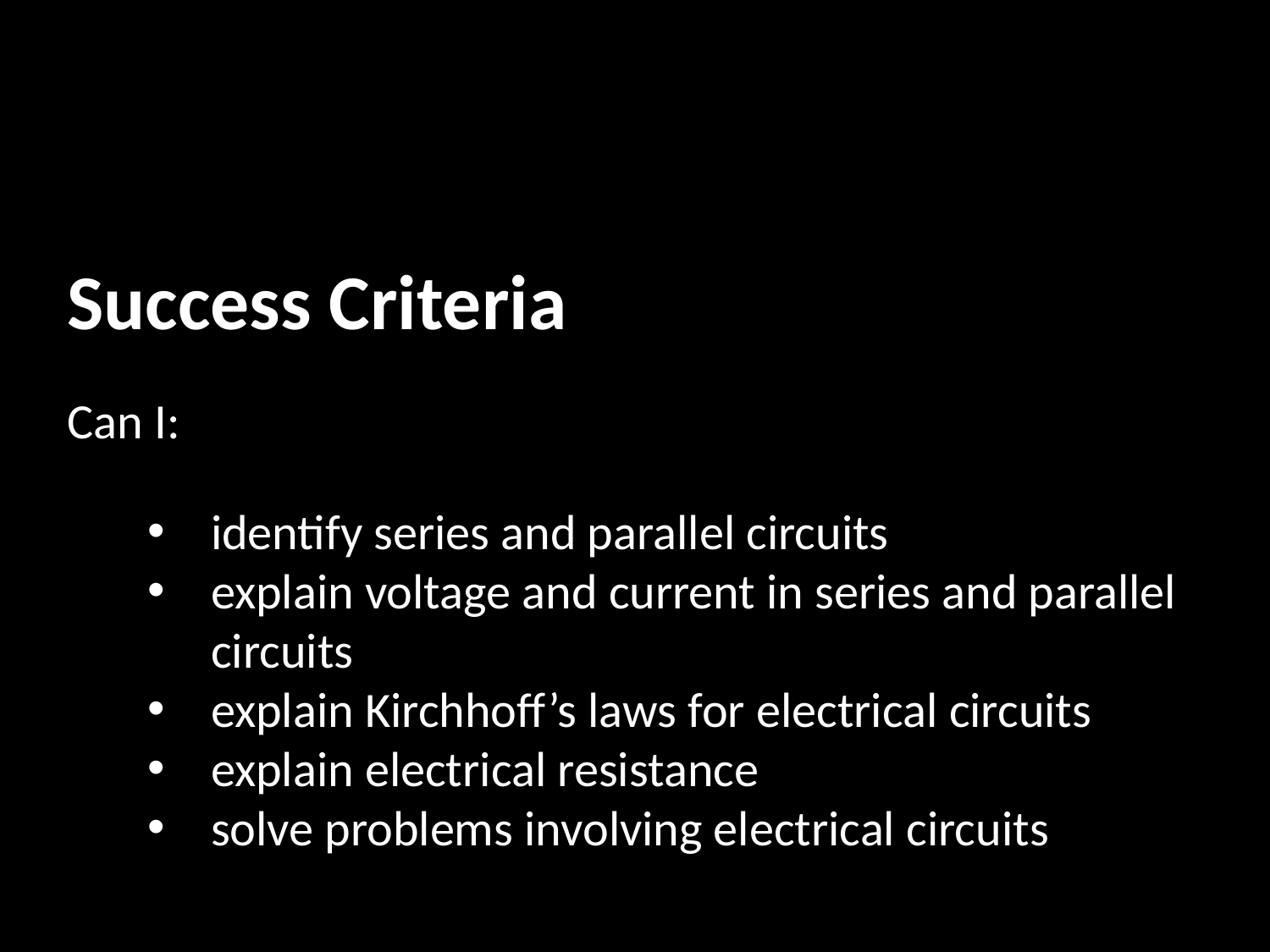

Success Criteria
Can I:
identify series and parallel circuits
explain voltage and current in series and parallel circuits
explain Kirchhoff’s laws for electrical circuits
explain electrical resistance
solve problems involving electrical circuits